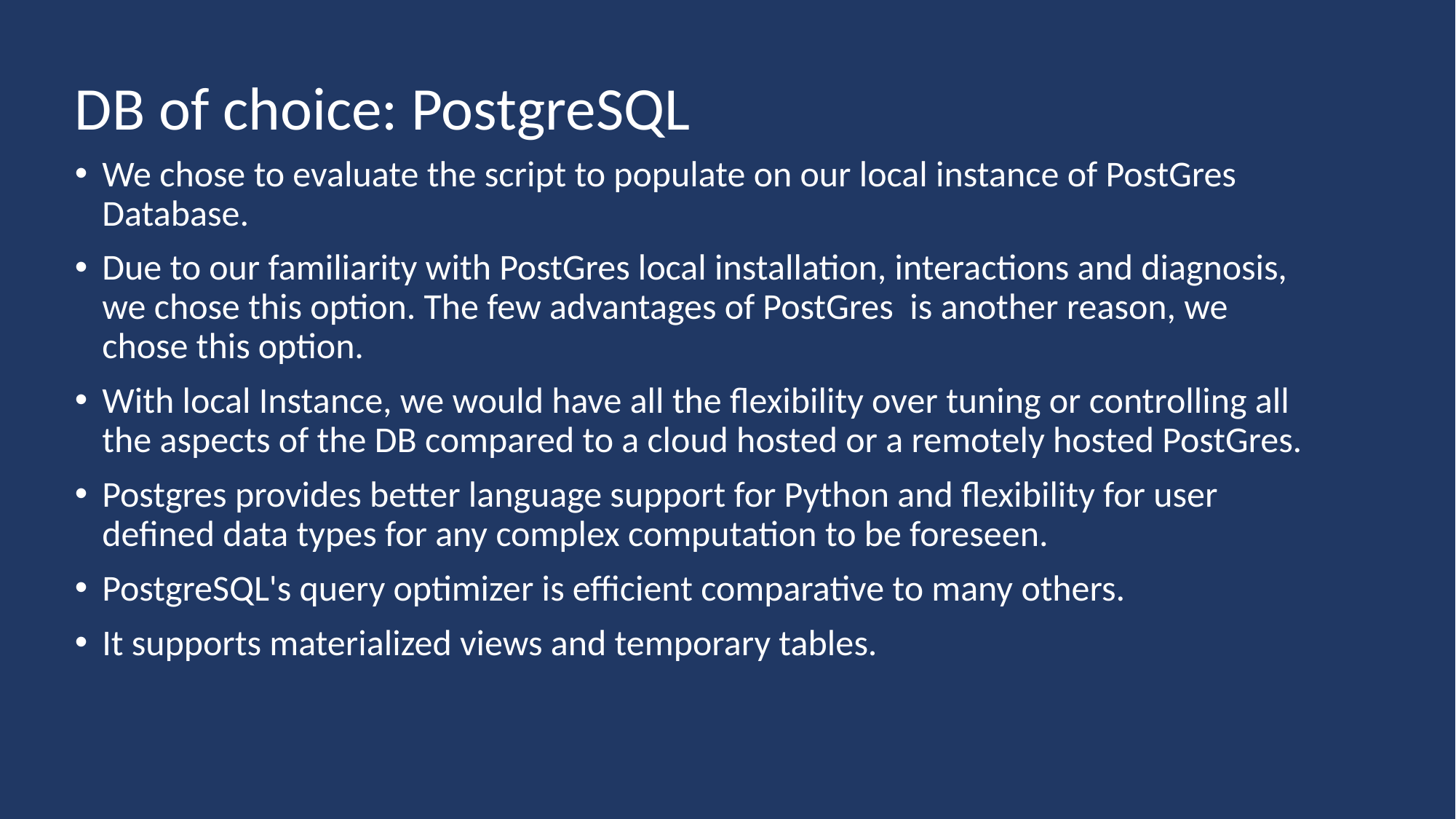

# DB of choice: PostgreSQL
We chose to evaluate the script to populate on our local instance of PostGres Database.
Due to our familiarity with PostGres local installation, interactions and diagnosis, we chose this option. The few advantages of PostGres  is another reason, we chose this option.
With local Instance, we would have all the flexibility over tuning or controlling all the aspects of the DB compared to a cloud hosted or a remotely hosted PostGres.
Postgres provides better language support for Python and flexibility for user defined data types for any complex computation to be foreseen.
PostgreSQL's query optimizer is efficient comparative to many others.
It supports materialized views and temporary tables.